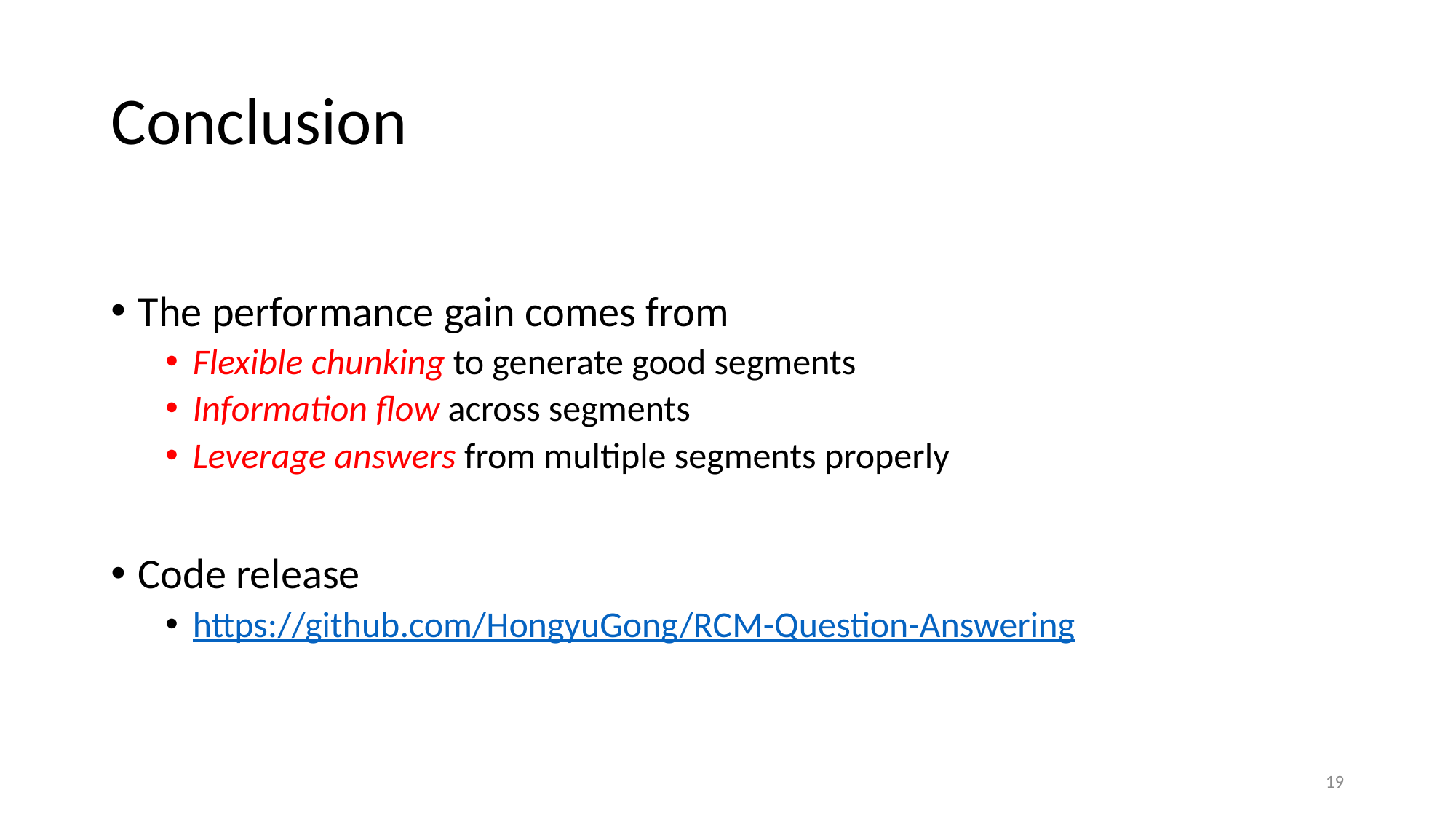

# Conclusion

The performance gain comes from
Flexible chunking to generate good segments
Information flow across segments
Leverage answers from multiple segments properly

Code release
https://github.com/HongyuGong/RCM-Question-Answering

19